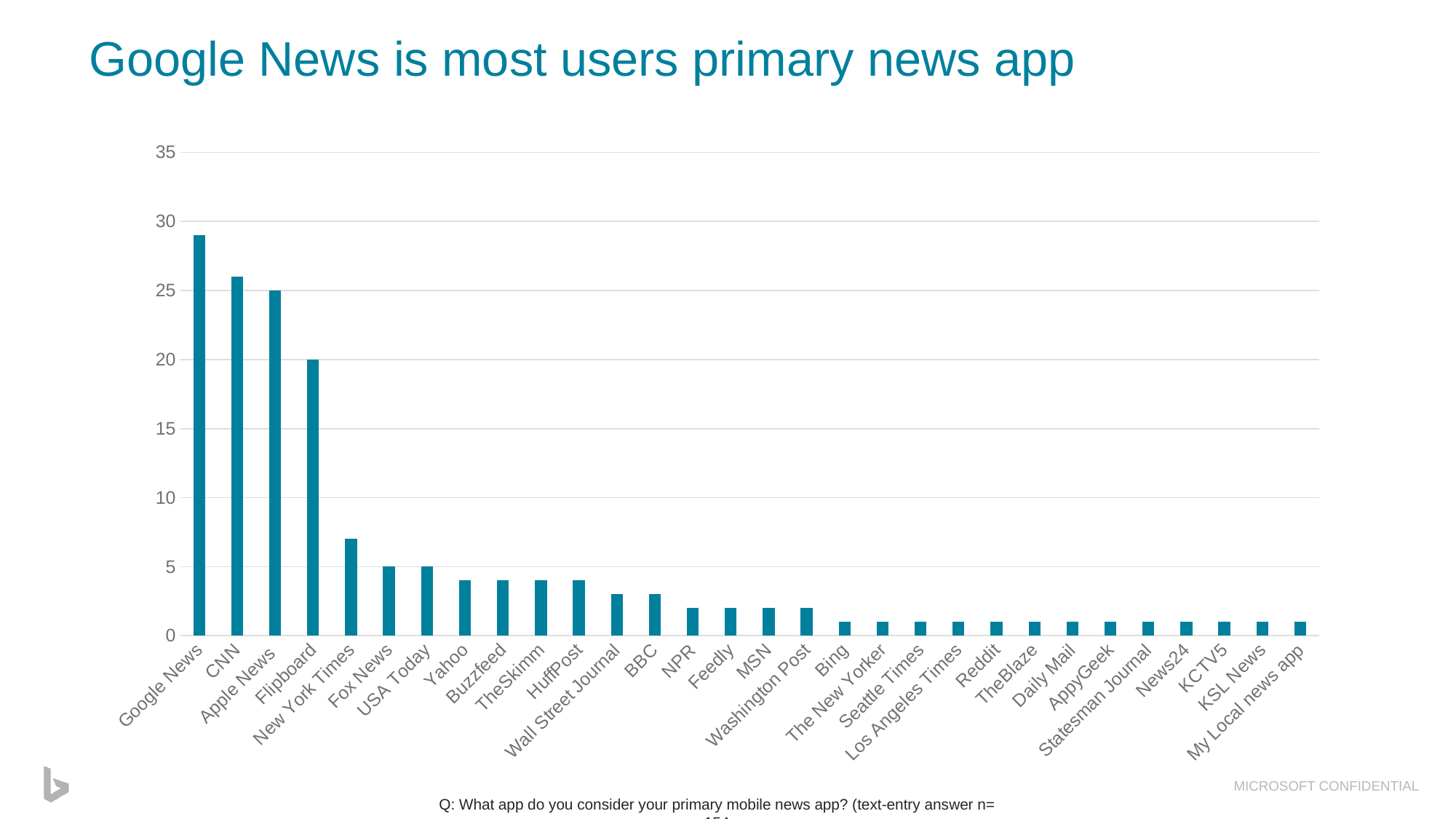

# Google News is most users primary news app

### Chart

| Category | Column1 |
|---|---|
| Google News | 29.0 |
| CNN | 26.0 |
| Apple News  | 25.0 |
| Flipboard | 20.0 |
| New York Times | 7.0 |
| Fox News | 5.0 |
| USA Today | 5.0 |
| Yahoo | 4.0 |
| Buzzfeed | 4.0 |
| TheSkimm | 4.0 |
| HuffPost | 4.0 |
| Wall Street Journal | 3.0 |
| BBC | 3.0 |
| NPR | 2.0 |
| Feedly | 2.0 |
| MSN | 2.0 |
| Washington Post | 2.0 |
| Bing | 1.0 |
| The New Yorker | 1.0 |
| Seattle Times | 1.0 |
| Los Angeles Times | 1.0 |
| Reddit | 1.0 |
| TheBlaze | 1.0 |
| Daily Mail | 1.0 |
| AppyGeek | 1.0 |
| Statesman Journal | 1.0 |
| News24 | 1.0 |
| KCTV5 | 1.0 |
| KSL News | 1.0 |
| My Local news app | 1.0 |
Q: What app do you consider your primary mobile news app? (text-entry answer n= 154